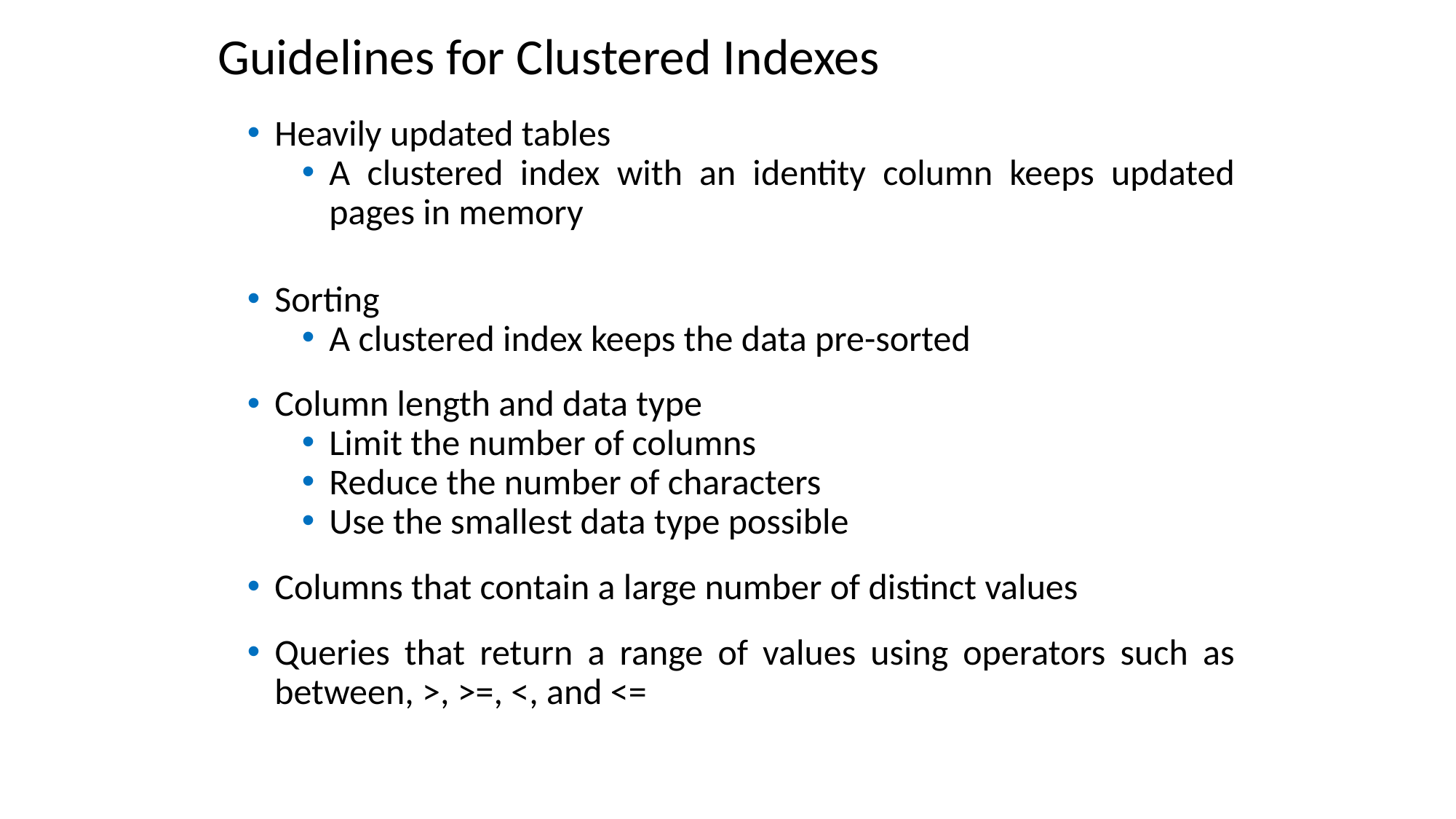

Guidelines for Clustered Indexes
Heavily updated tables
A clustered index with an identity column keeps updated pages in memory

Sorting
A clustered index keeps the data pre-sorted

Column length and data type
Limit the number of columns
Reduce the number of characters
Use the smallest data type possible

Columns that contain a large number of distinct values

Queries that return a range of values using operators such as between, >, >=, <, and <=